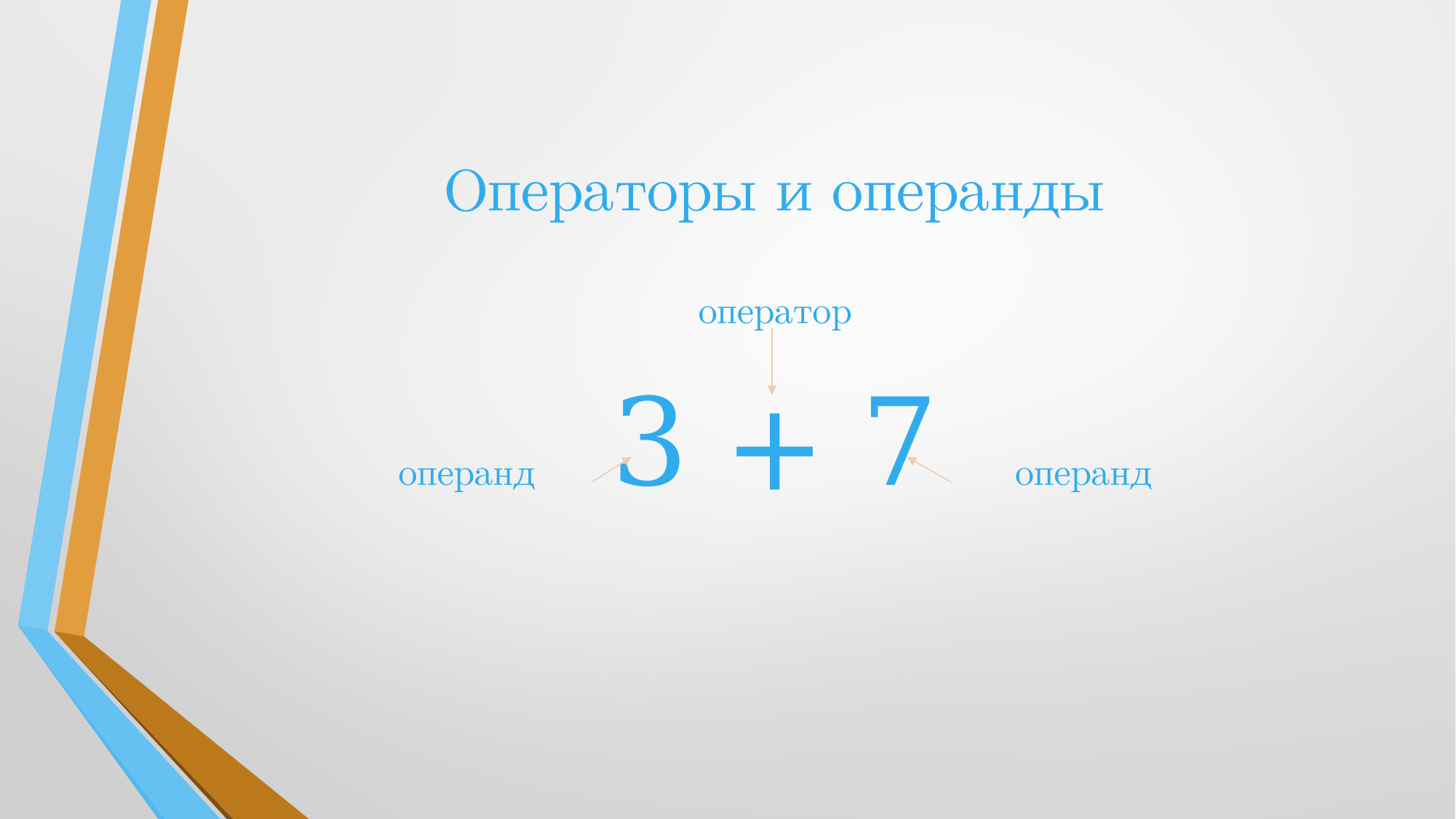

# Операторы и операнды
оператор
операнд  3 + 7  операнд